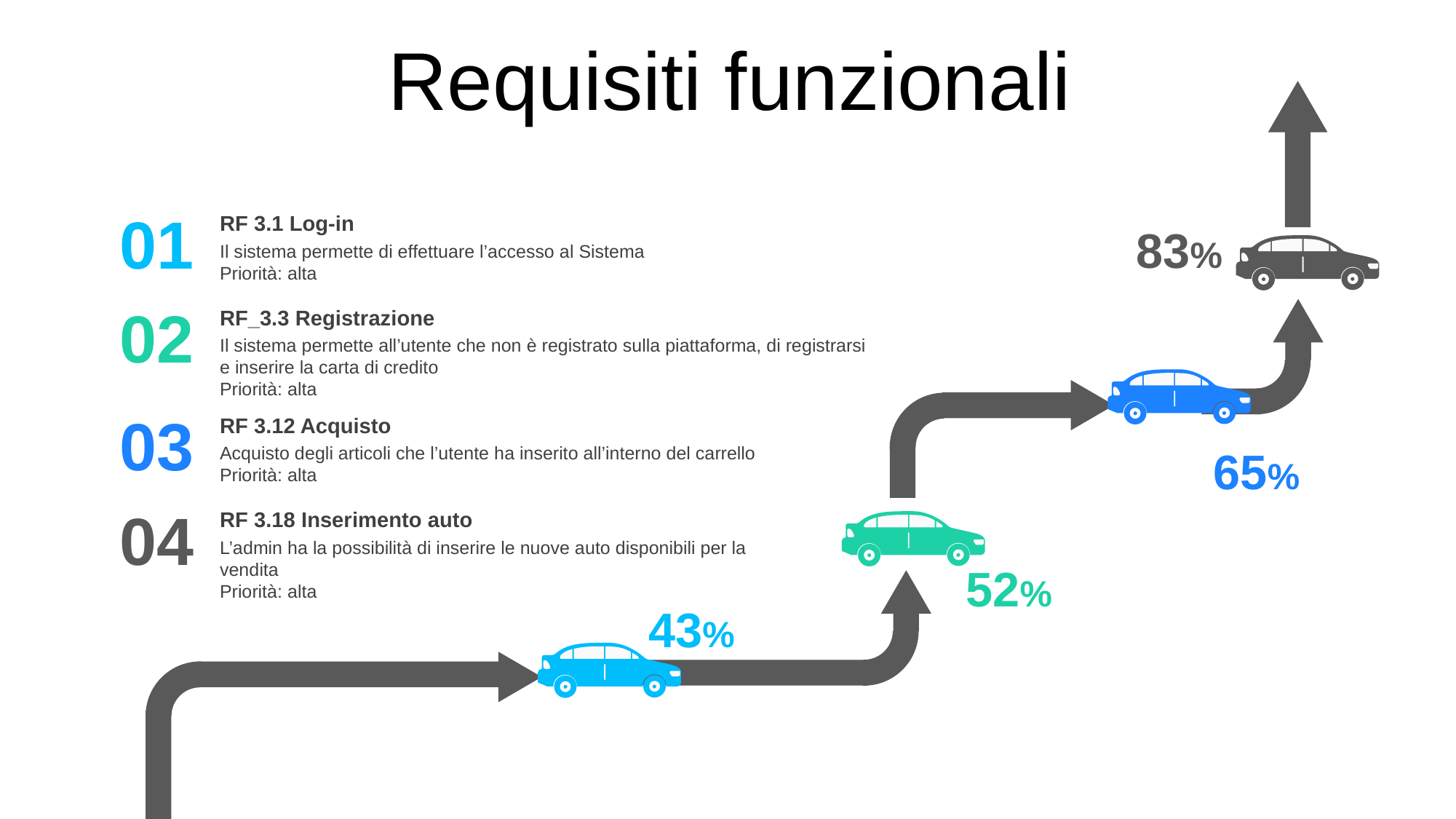

Requisiti funzionali

01
RF 3.1 Log-in
Il sistema permette di effettuare l’accesso al Sistema
Priorità: alta
83%

02
RF_3.3 Registrazione
Il sistema permette all’utente che non è registrato sulla piattaforma, di registrarsi e inserire la carta di credito
Priorità: alta

03
RF 3.12 Acquisto
Acquisto degli articoli che l’utente ha inserito all’interno del carrello
Priorità: alta
65%
04
RF 3.18 Inserimento auto
L’admin ha la possibilità di inserire le nuove auto disponibili per la vendita
Priorità: alta

52%

43%